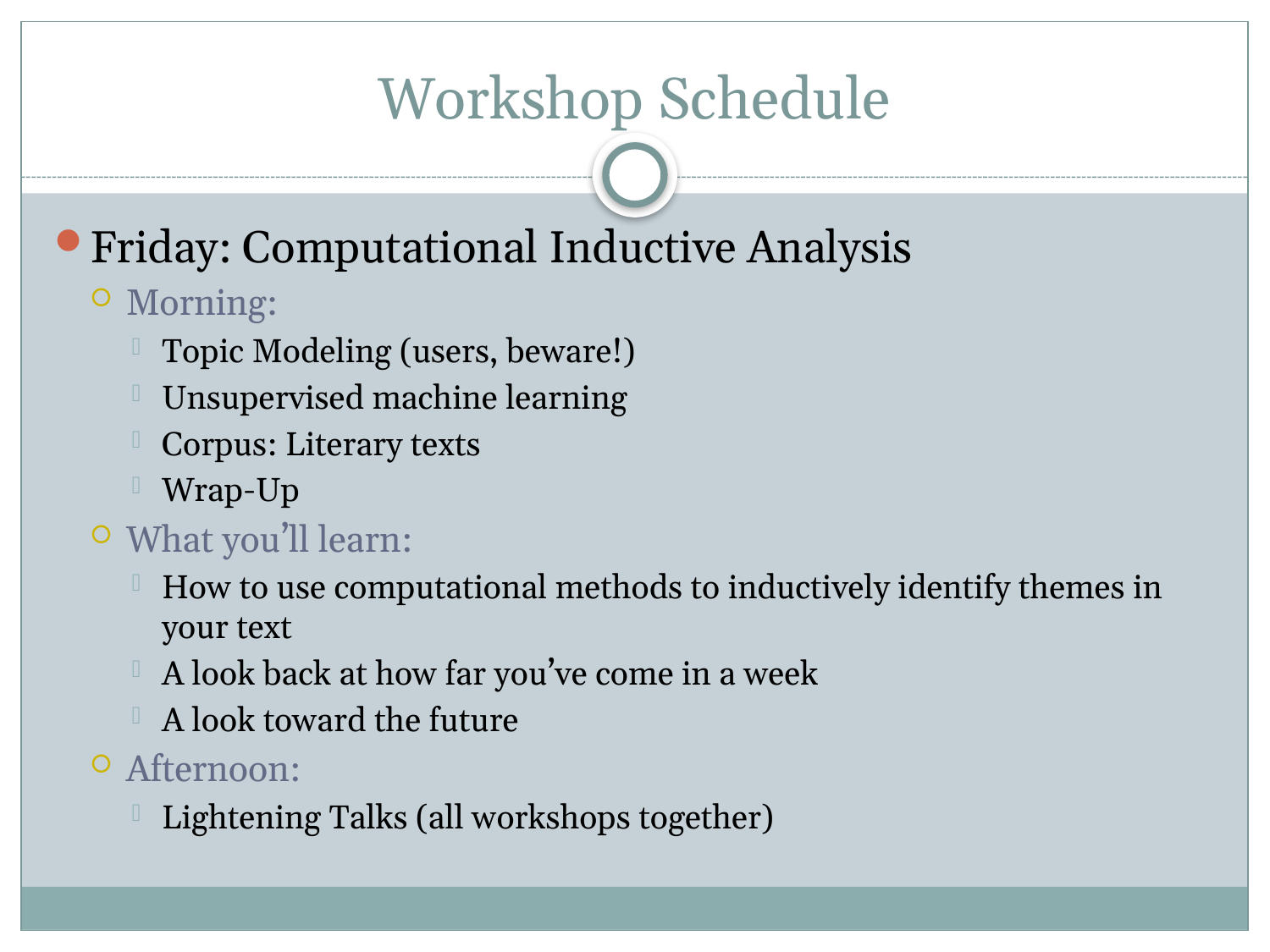

# Workshop Schedule
Friday: Computational Inductive Analysis
Morning:
Topic Modeling (users, beware!)
Unsupervised machine learning
Corpus: Literary texts
Wrap-Up
What you’ll learn:
How to use computational methods to inductively identify themes in your text
A look back at how far you’ve come in a week
A look toward the future
Afternoon:
Lightening Talks (all workshops together)